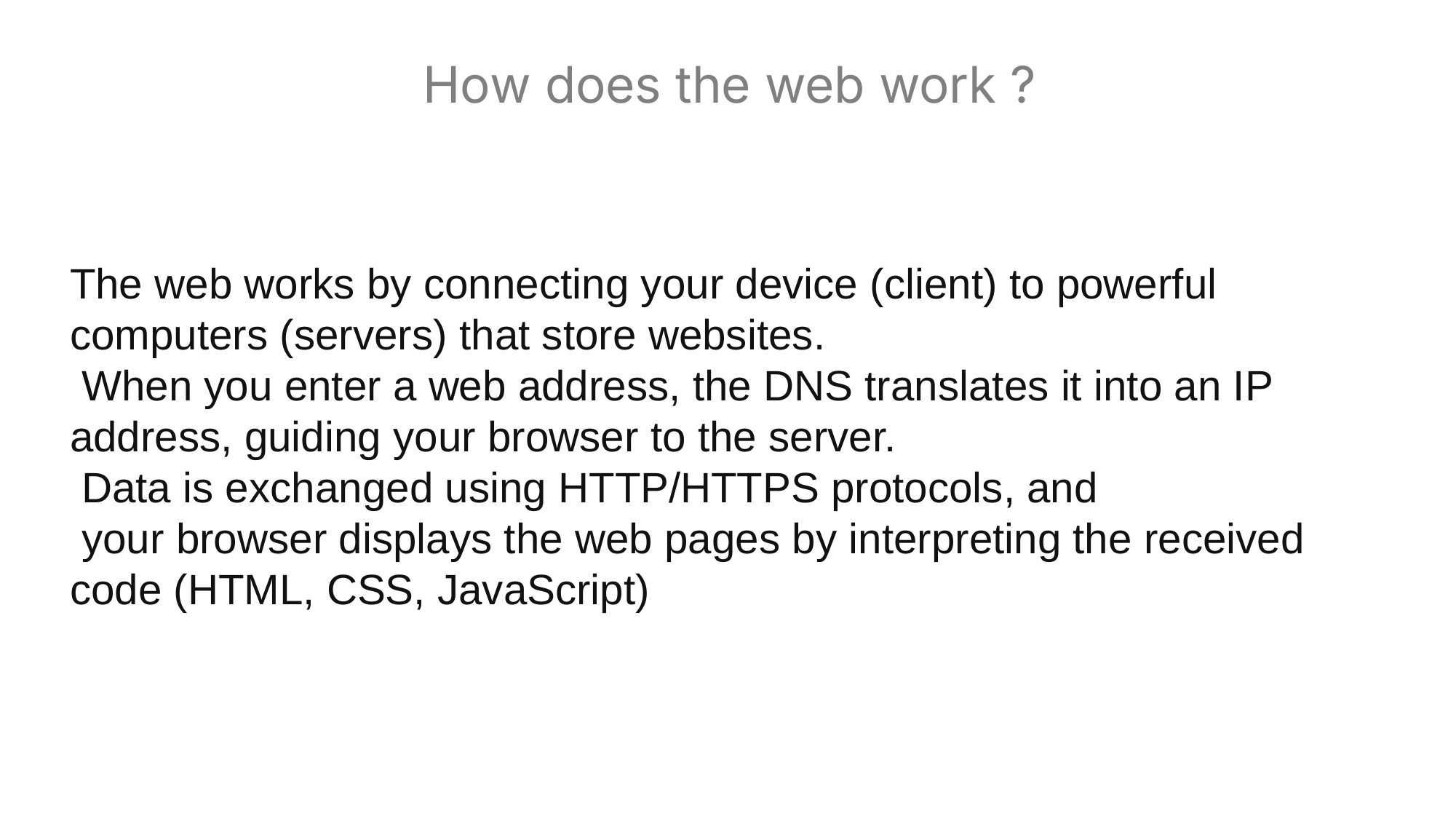

# How does the web work ?
The web works by connecting your device (client) to powerful
computers (servers) that store websites.
 When you enter a web address, the DNS translates it into an IP address, guiding your browser to the server.
 Data is exchanged using HTTP/HTTPS protocols, and
 your browser displays the web pages by interpreting the received code (HTML, CSS, JavaScript)